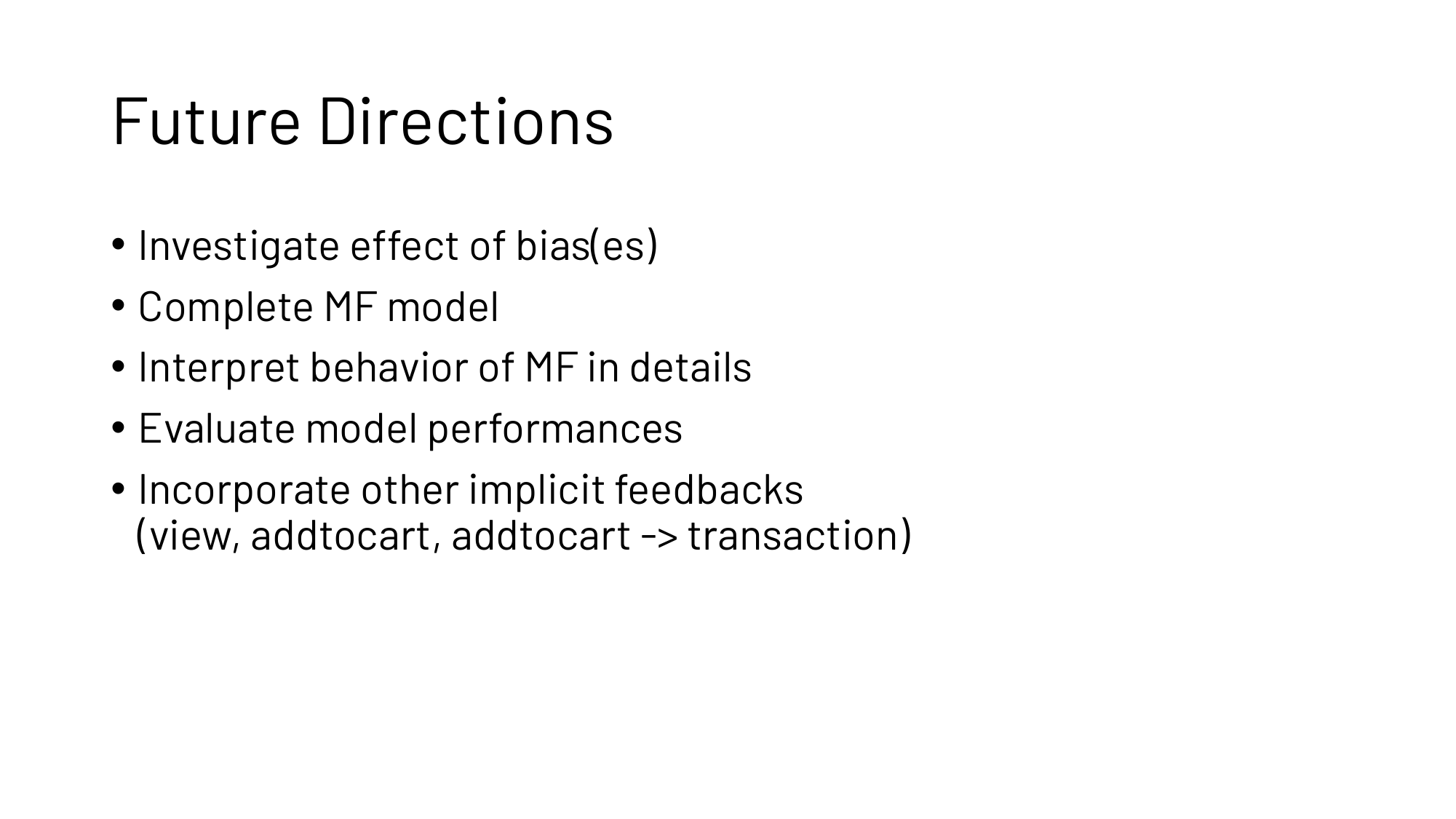

# Future Directions
Investigate effect of bias(es)
Complete MF model
Interpret behavior of MF in details
Evaluate model performances
Incorporate other implicit feedbacks
(view, addtocart, addtocart -> transaction)